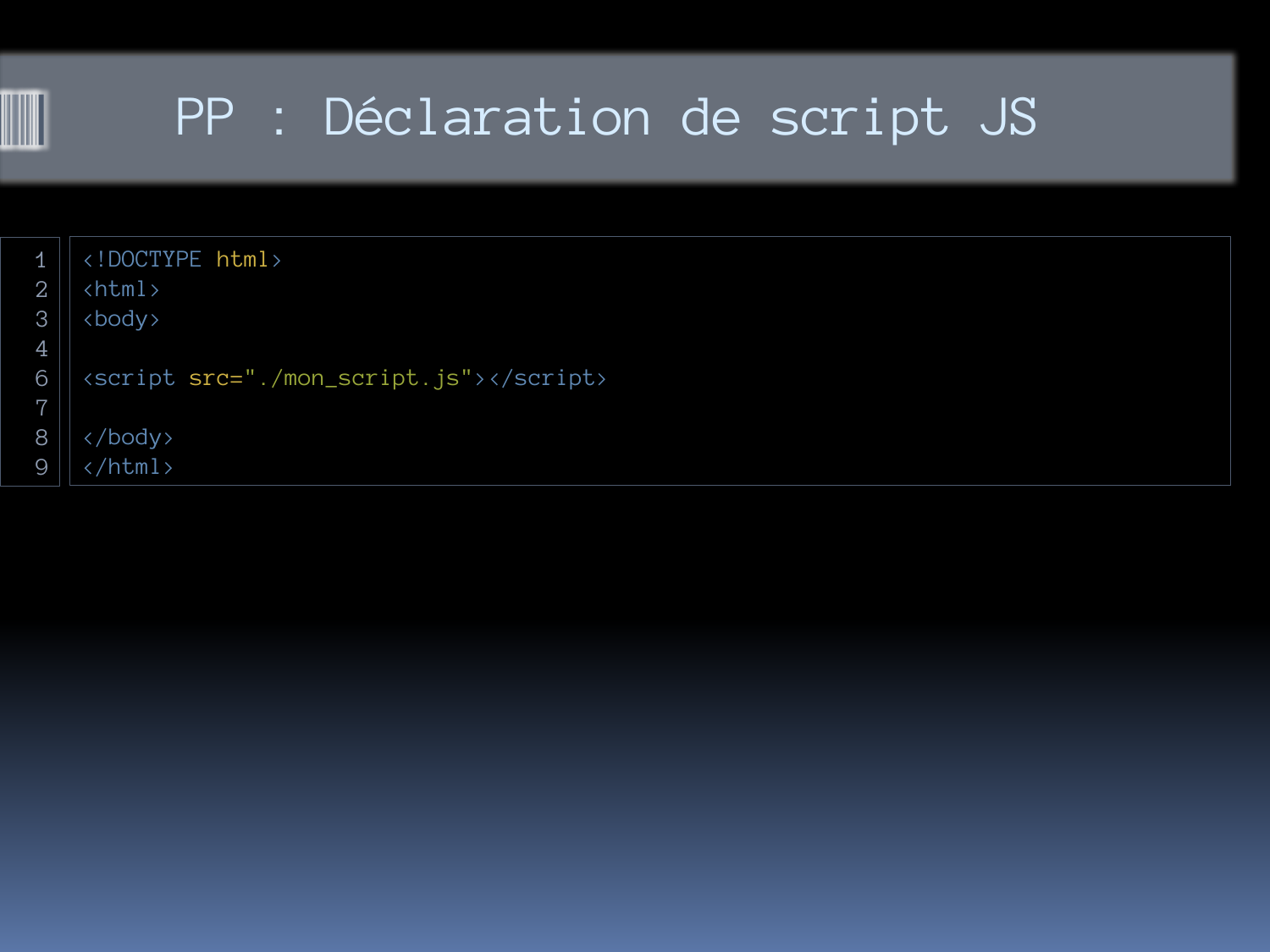

# PP : Déclaration de script JS
<!DOCTYPE html>
<html>
<body>

<script src="./mon_script.js"></script>

</body>
</html>
1
2
3
4
6
7
8
9